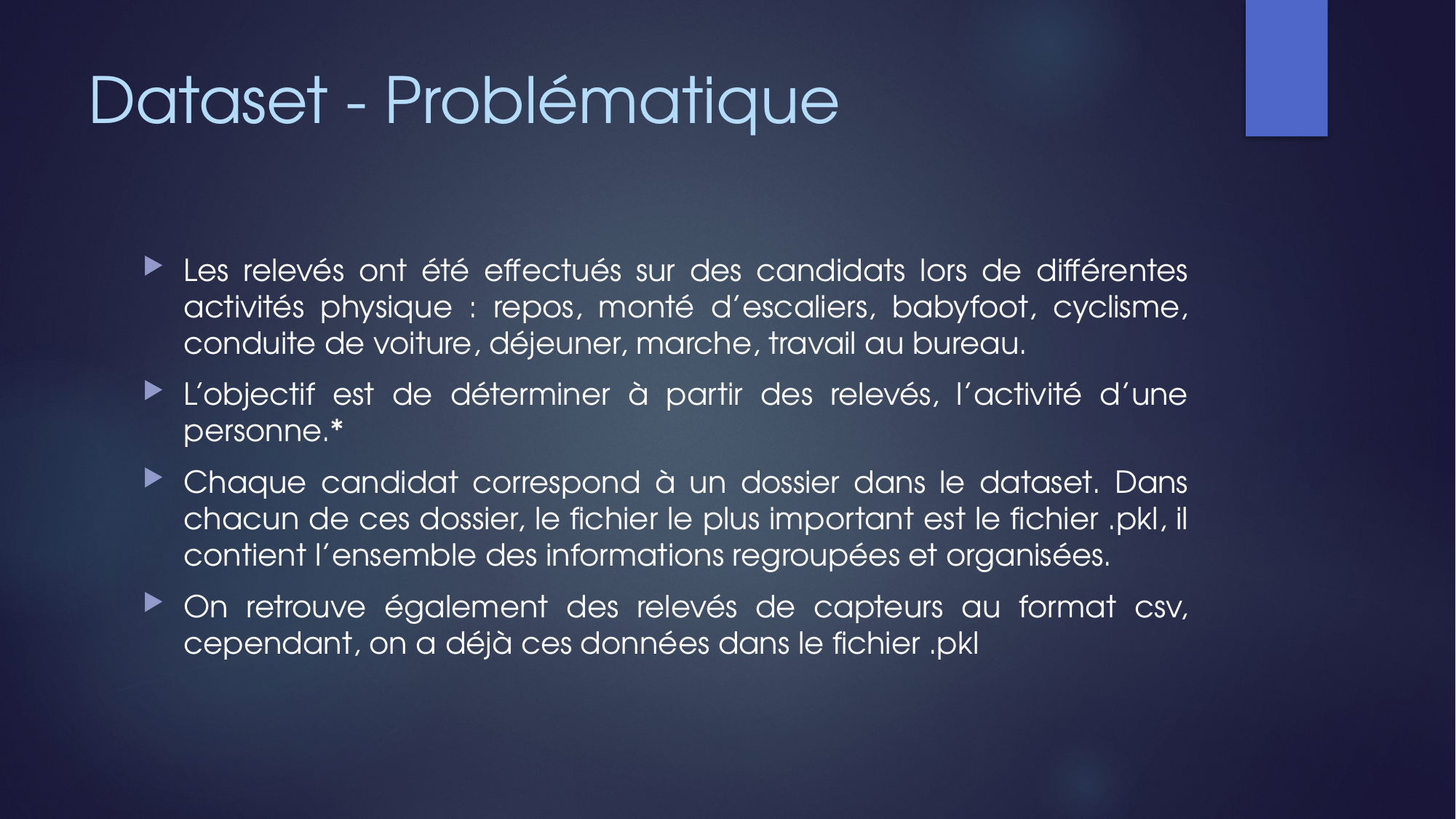

# Dataset - Problématique
Les relevés ont été effectués sur des candidats lors de différentes activités physique : repos, monté d’escaliers, babyfoot, cyclisme, conduite de voiture, déjeuner, marche, travail au bureau.
L’objectif est de déterminer à partir des relevés, l’activité d’une personne.*
Chaque candidat correspond à un dossier dans le dataset. Dans chacun de ces dossier, le fichier le plus important est le fichier .pkl, il contient l’ensemble des informations regroupées et organisées.
On retrouve également des relevés de capteurs au format csv, cependant, on a déjà ces données dans le fichier .pkl